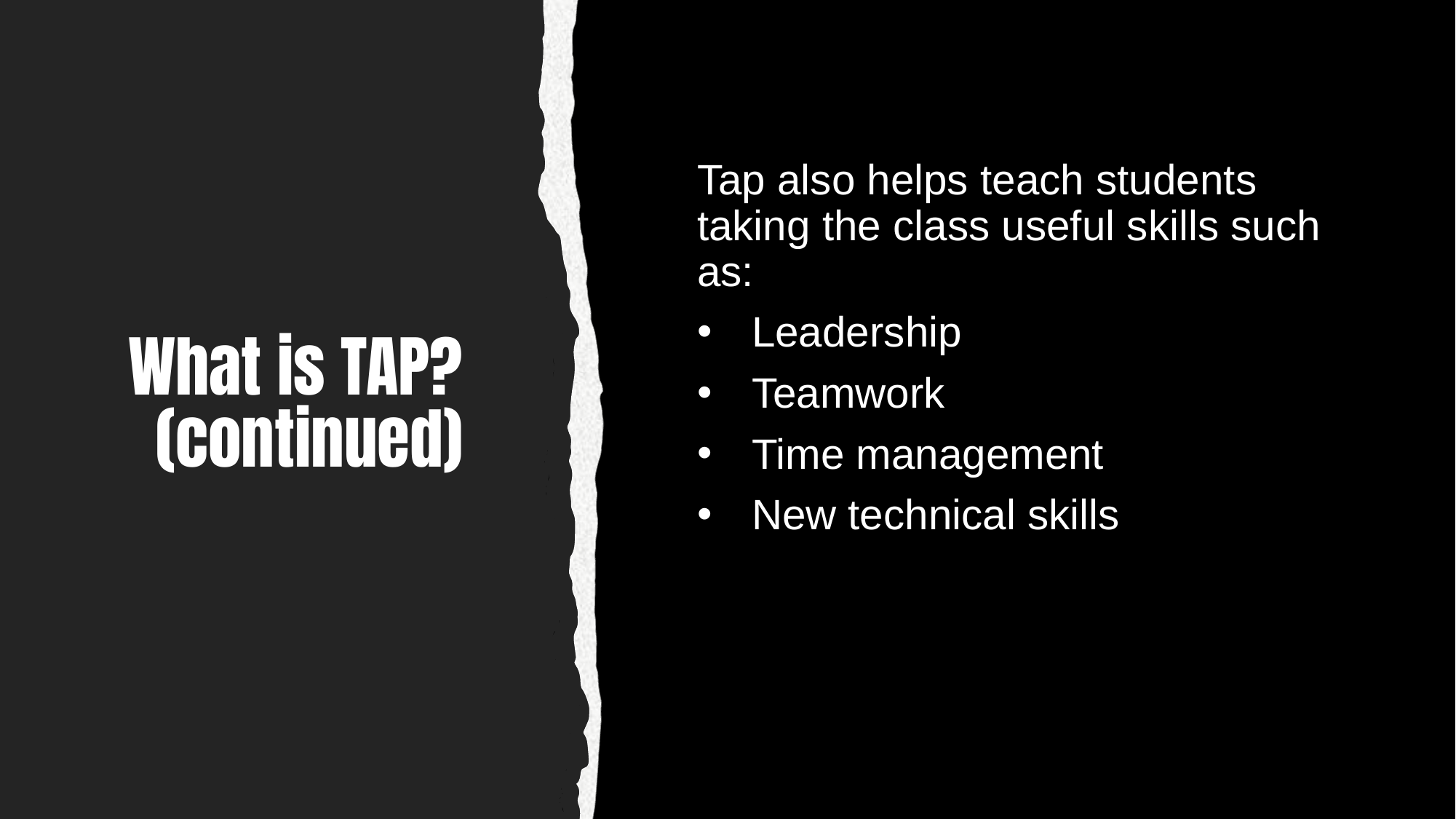

# What is TAP? (continued)
Tap also helps teach students taking the class useful skills such as:
Leadership
Teamwork
Time management
New technical skills